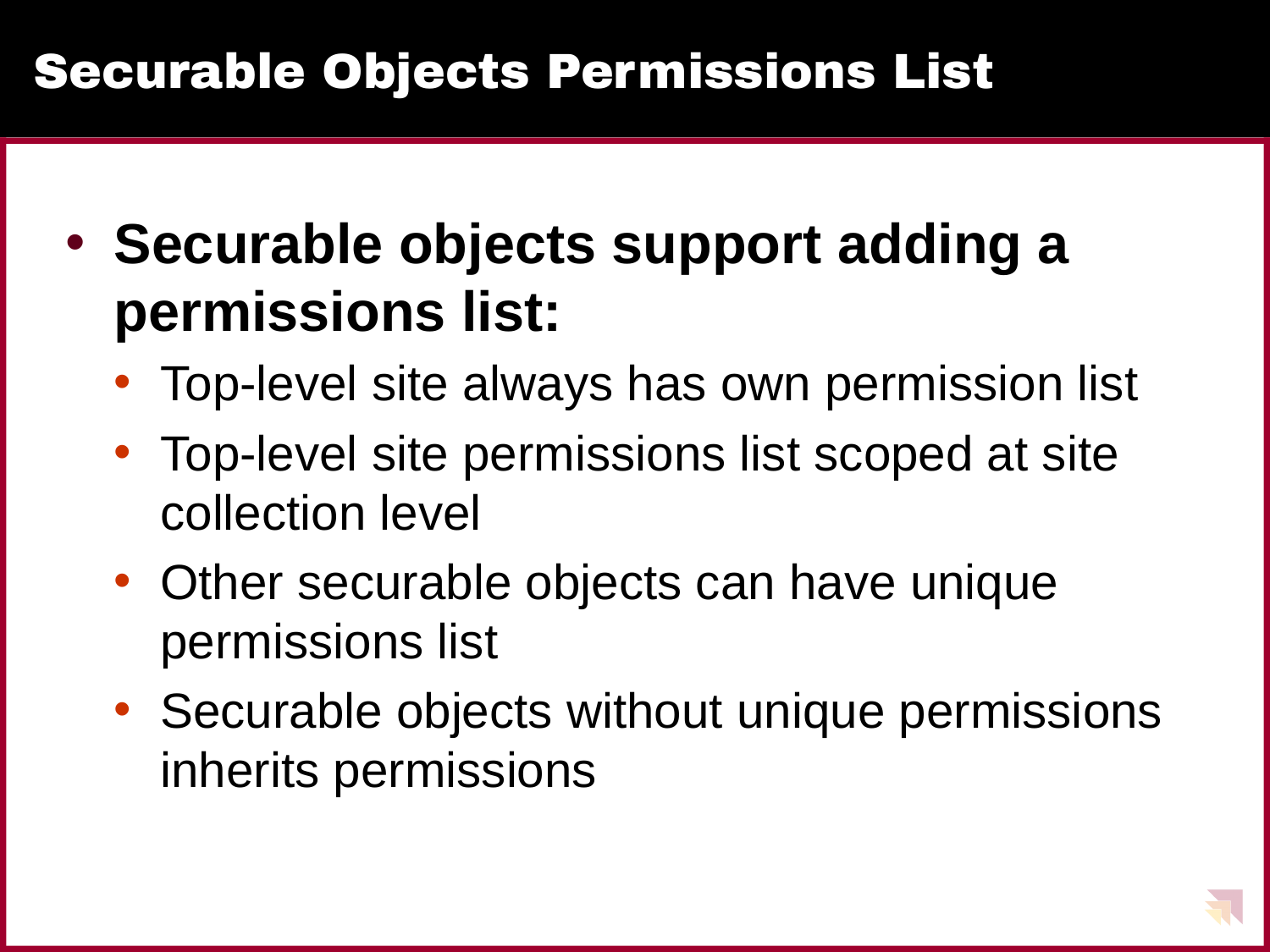

# Securable Objects Permissions List
Securable objects support adding a permissions list:
Top-level site always has own permission list
Top-level site permissions list scoped at site collection level
Other securable objects can have unique permissions list
Securable objects without unique permissions inherits permissions